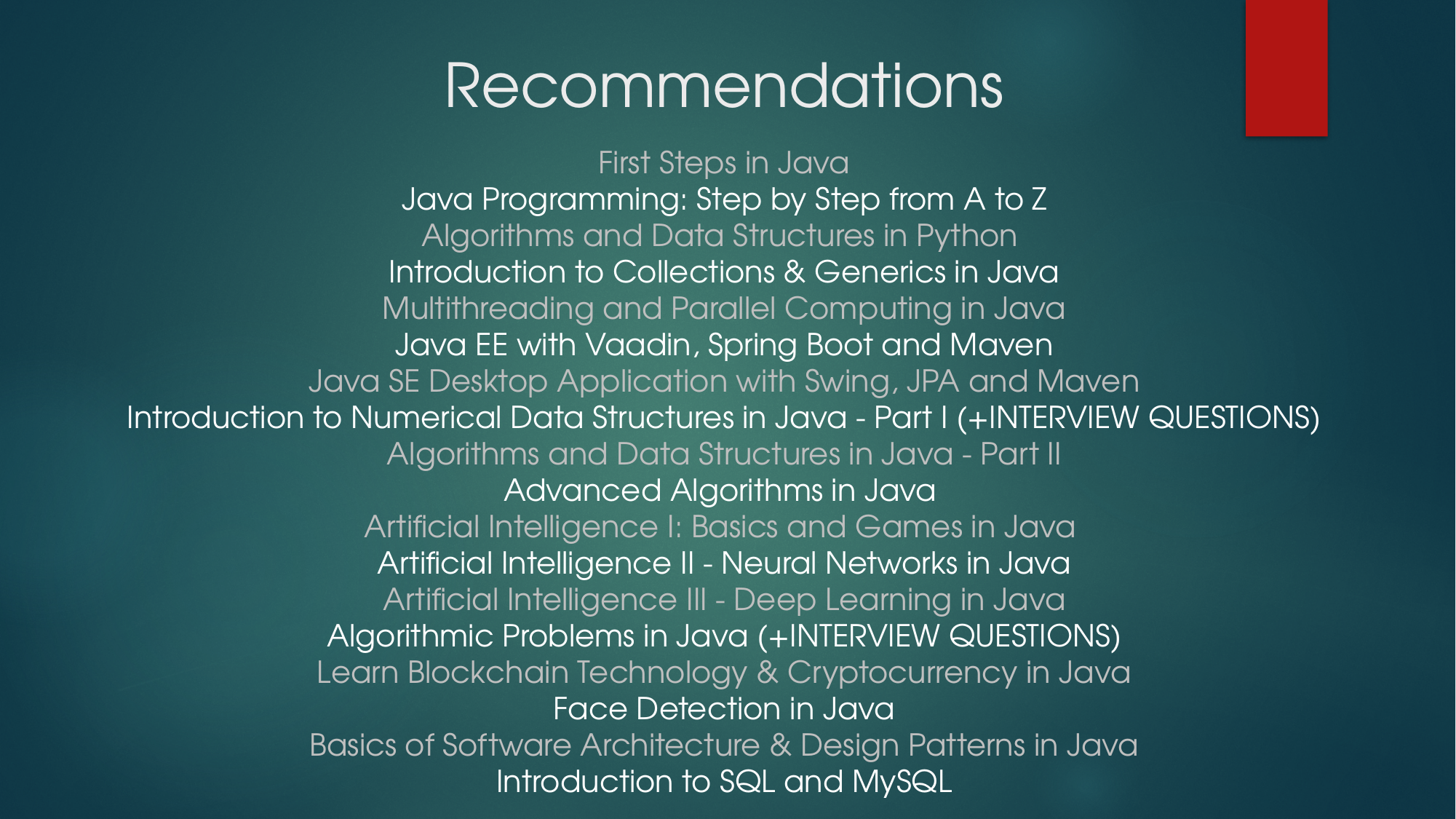

# Recommendations
 Artificial Intelligence
First Steps in Java
Java Programming: Step by Step from A to Z
Algorithms and Data Structures in Python
Introduction to Collections & Generics in Java
Multithreading and Parallel Computing in Java
Java EE with Vaadin, Spring Boot and Maven
Java SE Desktop Application with Swing, JPA and Maven
Introduction to Numerical Data Structures in Java - Part I (+INTERVIEW QUESTIONS)
Algorithms and Data Structures in Java - Part II
Advanced Algorithms in Java
Artificial Intelligence I: Basics and Games in Java
Artificial Intelligence II - Neural Networks in Java
Artificial Intelligence III - Deep Learning in Java
Algorithmic Problems in Java (+INTERVIEW QUESTIONS)
Learn Blockchain Technology & Cryptocurrency in Java
Face Detection in Java
Basics of Software Architecture & Design Patterns in Java
Introduction to SQL and MySQL
 Java SE Desktop Application with Swing, JPA and Maven
Introduction to Numerical Methods in Java
Collections & Generics in Java
Advanced Algorithms
 Java EE with Vaadin, Spring Boot and Maven
SQL and MySQL
Design Patterns
 Learn Blockchain Technology
 Data Structures in Java